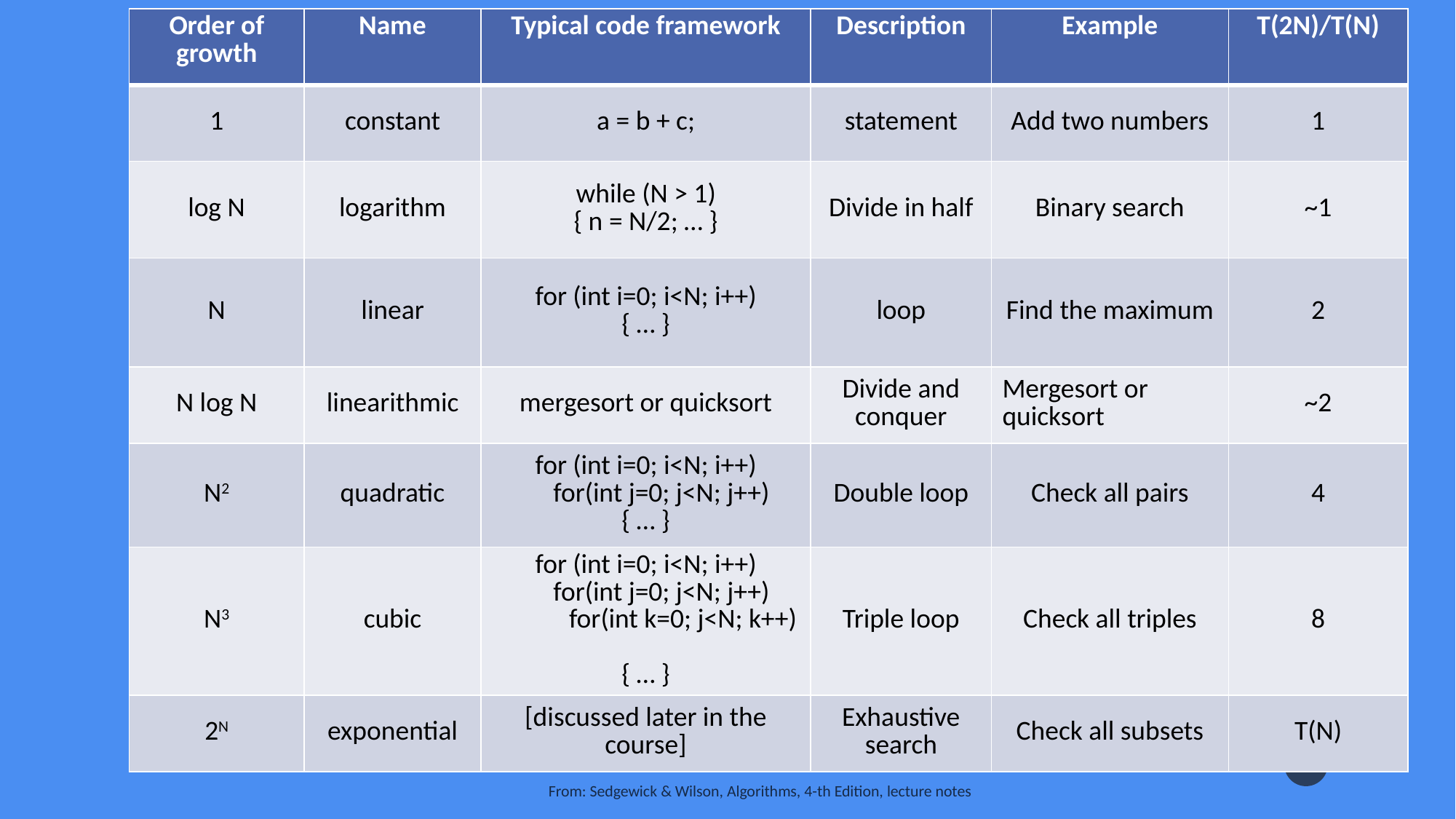

| Order of growth | Name | Typical code framework | Description | Example | T(2N)/T(N) |
| --- | --- | --- | --- | --- | --- |
| 1 | constant | a = b + c; | statement | Add two numbers | 1 |
| log N | logarithm | while (N > 1) { n = N/2; … } | Divide in half | Binary search | ~1 |
| N | linear | for (int i=0; i<N; i++) { … } | loop | Find the maximum | 2 |
| N log N | linearithmic | mergesort or quicksort | Divide and conquer | Mergesort or quicksort | ~2 |
| N2 | quadratic | for (int i=0; i<N; i++) for(int j=0; j<N; j++) { … } | Double loop | Check all pairs | 4 |
| N3 | cubic | for (int i=0; i<N; i++) for(int j=0; j<N; j++) for(int k=0; j<N; k++) { … } | Triple loop | Check all triples | 8 |
| 2N | exponential | [discussed later in the course] | Exhaustive search | Check all subsets | T(N) |
21
From: Sedgewick & Wilson, Algorithms, 4-th Edition, lecture notes